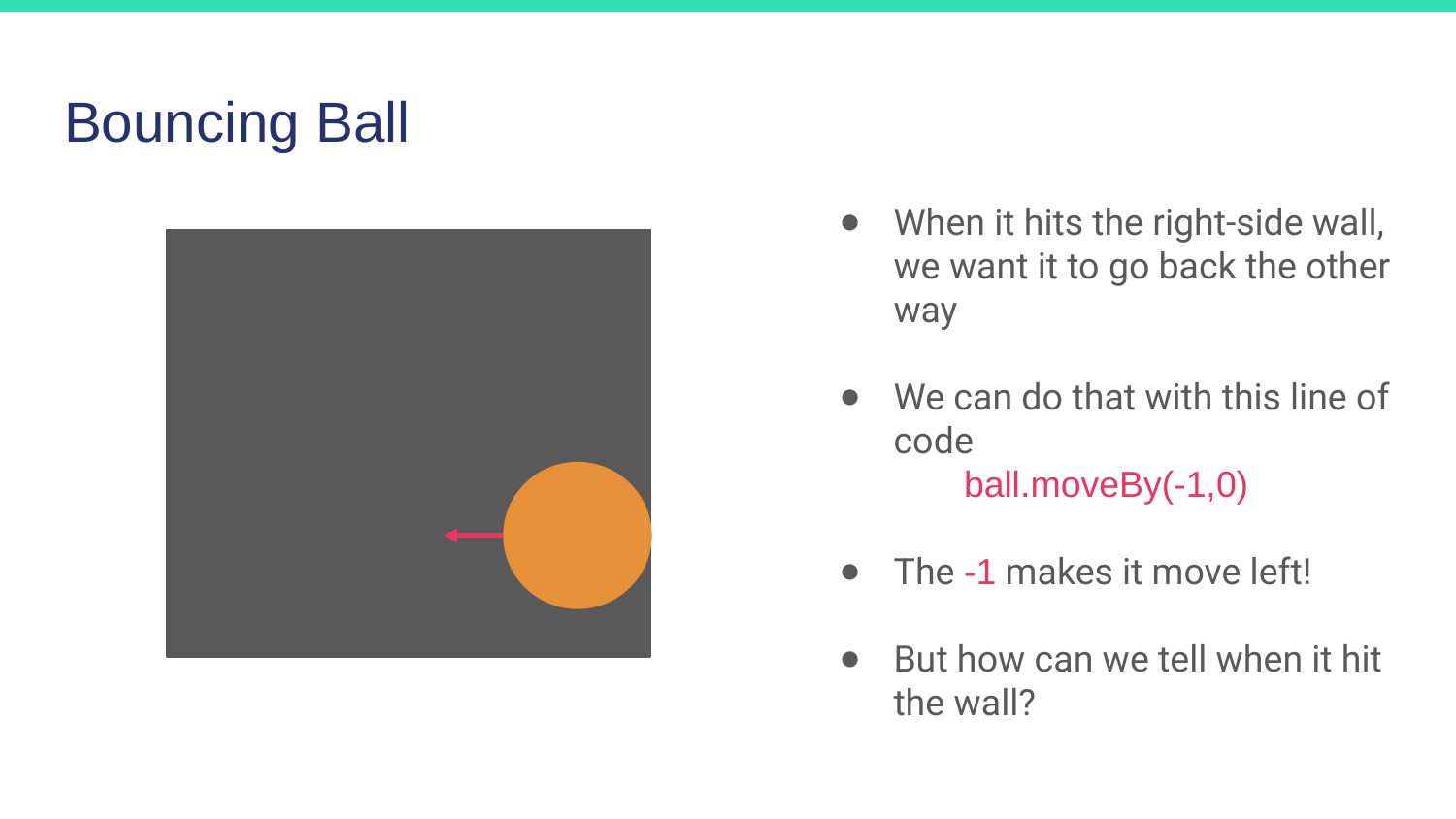

# Bouncing Ball
When it hits the right-side wall, we want it to go back the other way
We can do that with this line of code
ball.moveBy(-1,0)

The -1 makes it move left!

But how can we tell when it hit the wall?